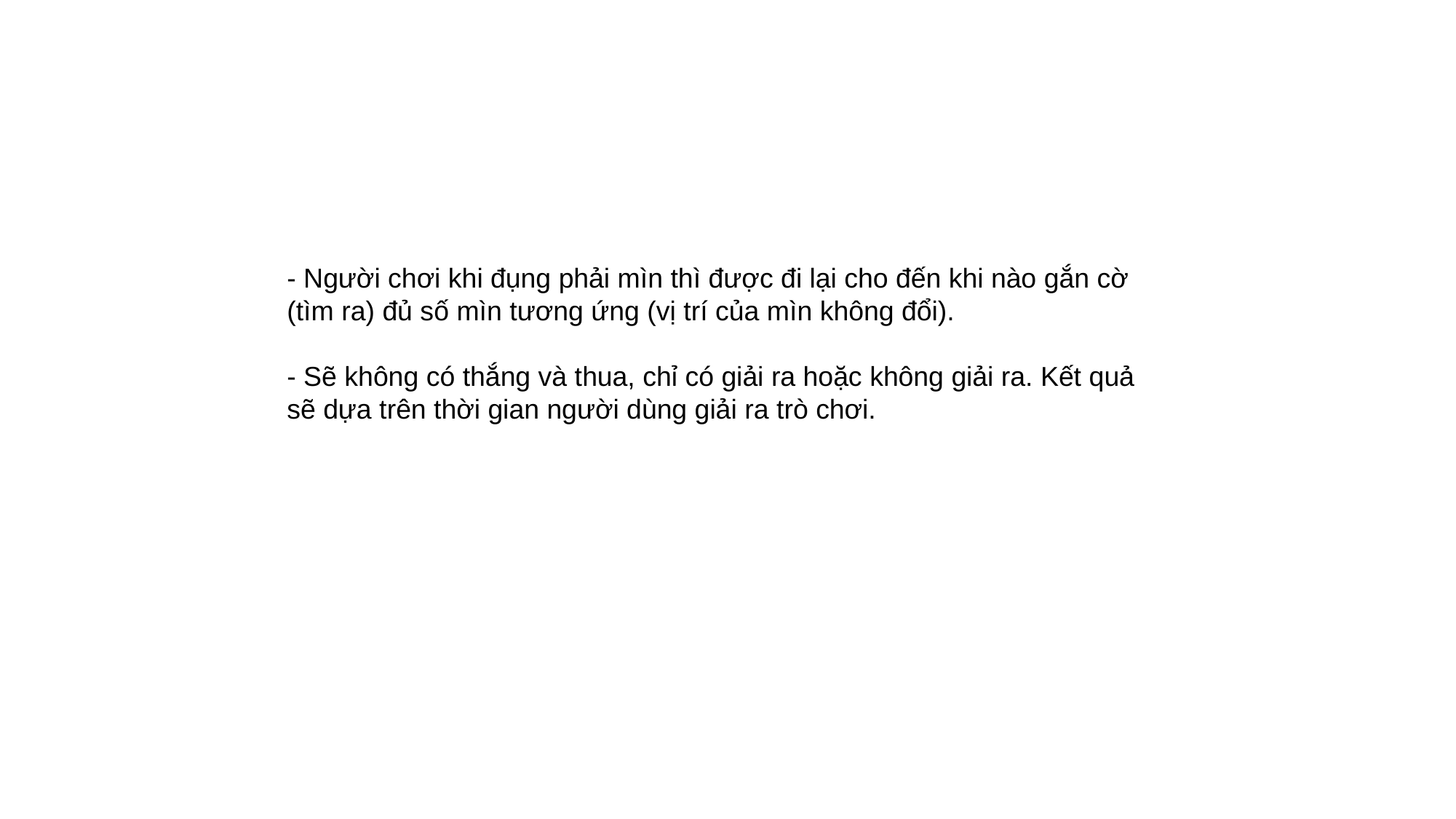

- Người chơi khi đụng phải mìn thì được đi lại cho đến khi nào gắn cờ (tìm ra) đủ số mìn tương ứng (vị trí của mìn không đổi).

- Sẽ không có thắng và thua, chỉ có giải ra hoặc không giải ra. Kết quả sẽ dựa trên thời gian người dùng giải ra trò chơi.